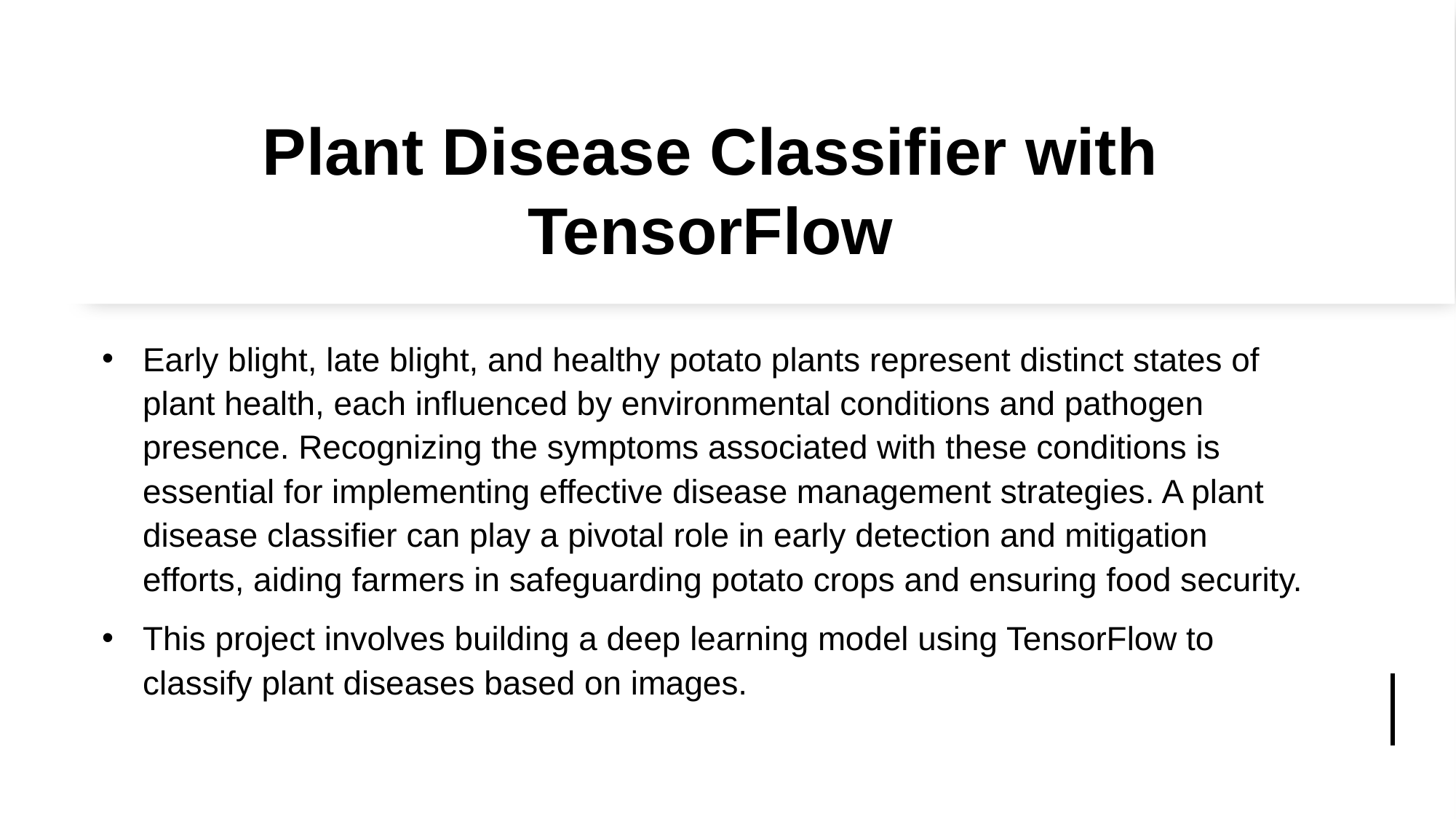

# Plant Disease Classifier with TensorFlow
Early blight, late blight, and healthy potato plants represent distinct states of plant health, each influenced by environmental conditions and pathogen presence. Recognizing the symptoms associated with these conditions is essential for implementing effective disease management strategies. A plant disease classifier can play a pivotal role in early detection and mitigation efforts, aiding farmers in safeguarding potato crops and ensuring food security.
This project involves building a deep learning model using TensorFlow to classify plant diseases based on images.